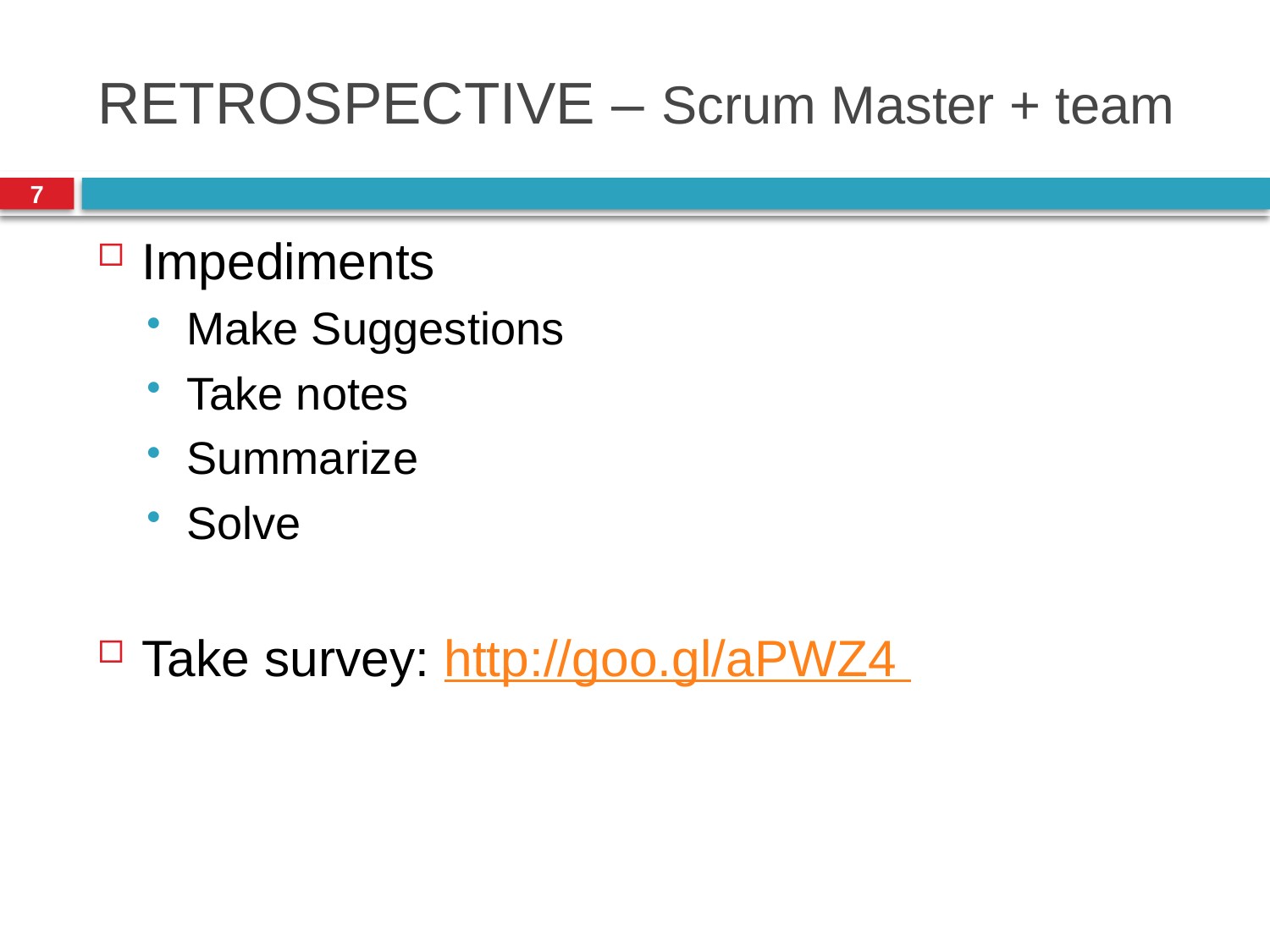

# RETROSPECTIVE – Scrum Master + team
7
Impediments
Make Suggestions
Take notes
Summarize
Solve

Take survey: http://goo.gl/aPWZ4